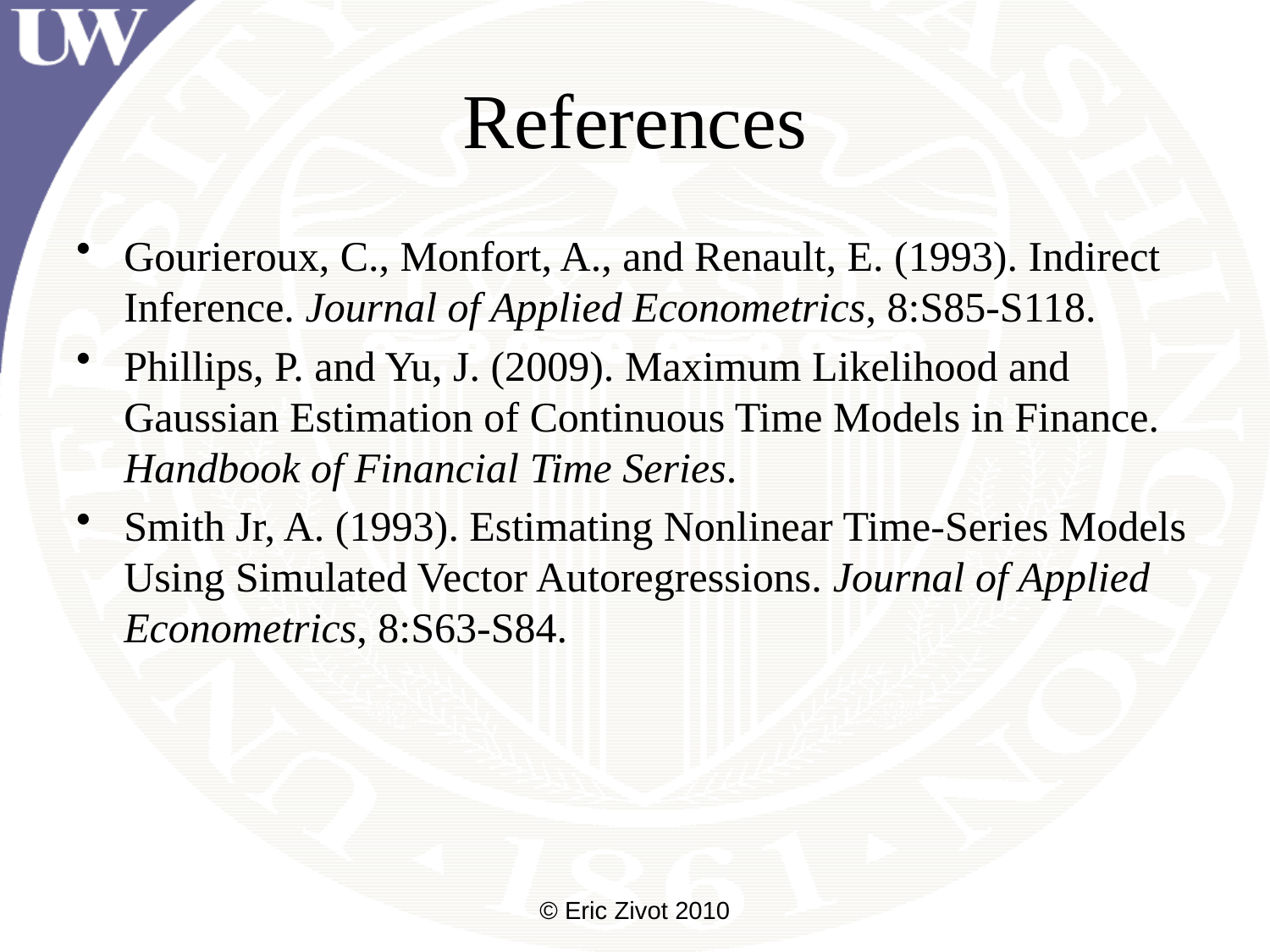

# References
Gourieroux, C., Monfort, A., and Renault, E. (1993). Indirect Inference. Journal of Applied Econometrics, 8:S85-S118.
Phillips, P. and Yu, J. (2009). Maximum Likelihood and Gaussian Estimation of Continuous Time Models in Finance. Handbook of Financial Time Series.
Smith Jr, A. (1993). Estimating Nonlinear Time-Series Models Using Simulated Vector Autoregressions. Journal of Applied Econometrics, 8:S63-S84.

© Eric Zivot 2010